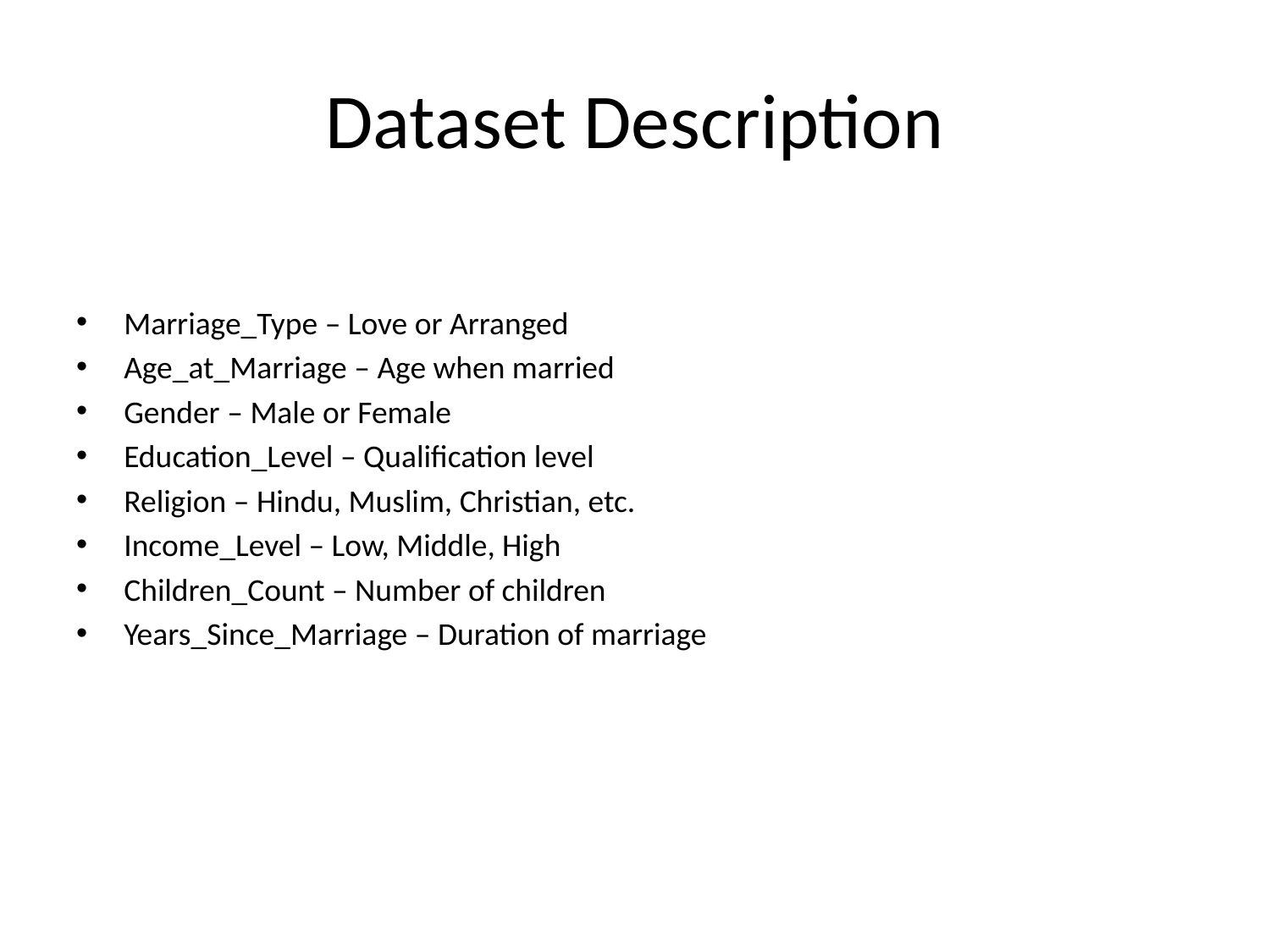

# Dataset Description

Marriage_Type – Love or Arranged
Age_at_Marriage – Age when married
Gender – Male or Female
Education_Level – Qualification level
Religion – Hindu, Muslim, Christian, etc.
Income_Level – Low, Middle, High
Children_Count – Number of children
Years_Since_Marriage – Duration of marriage